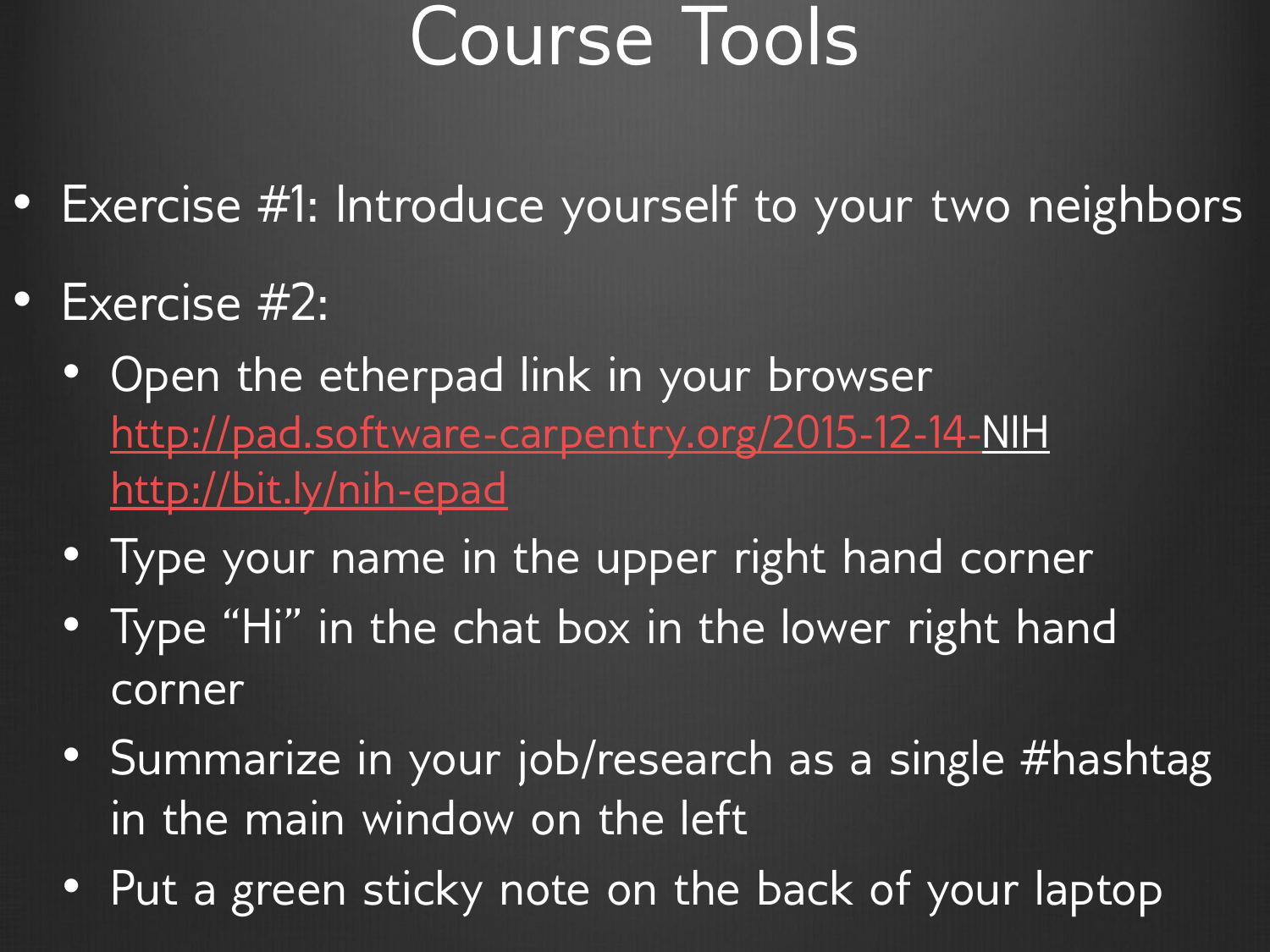

# Course Tools
Exercise #1: Introduce yourself to your two neighbors
Exercise #2:
Open the etherpad link in your browser
http://pad.software-carpentry.org/2015-12-14-NIH
http://bit.ly/nih-epad
Type your name in the upper right hand corner
Type “Hi” in the chat box in the lower right hand corner
Summarize in your job/research as a single #hashtag in the main window on the left
Put a green sticky note on the back of your laptop